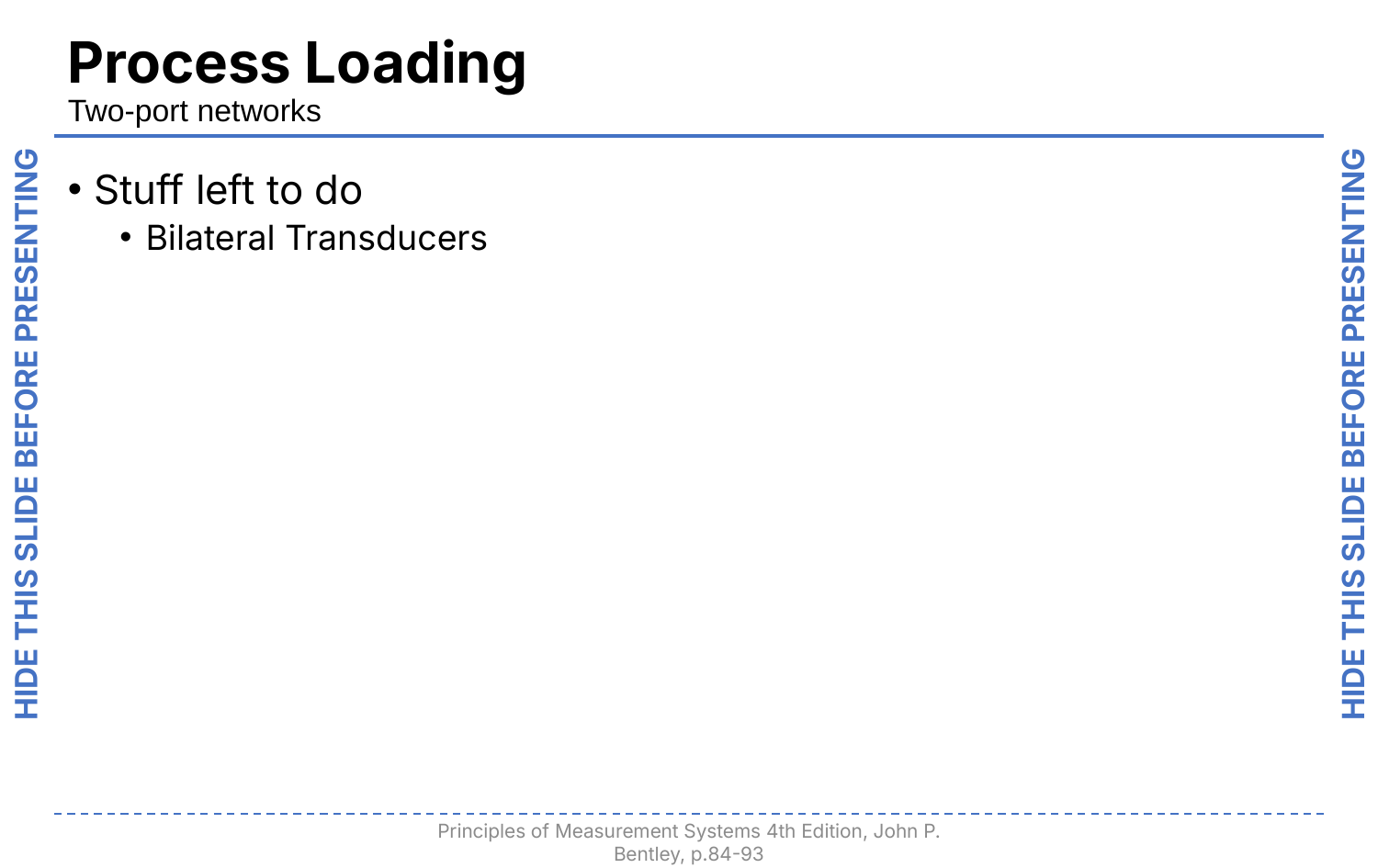

# Process Loading Two-port networks
Stuff left to do
Bilateral Transducers
Principles of Measurement Systems 4th Edition, John P. Bentley, p.84-93